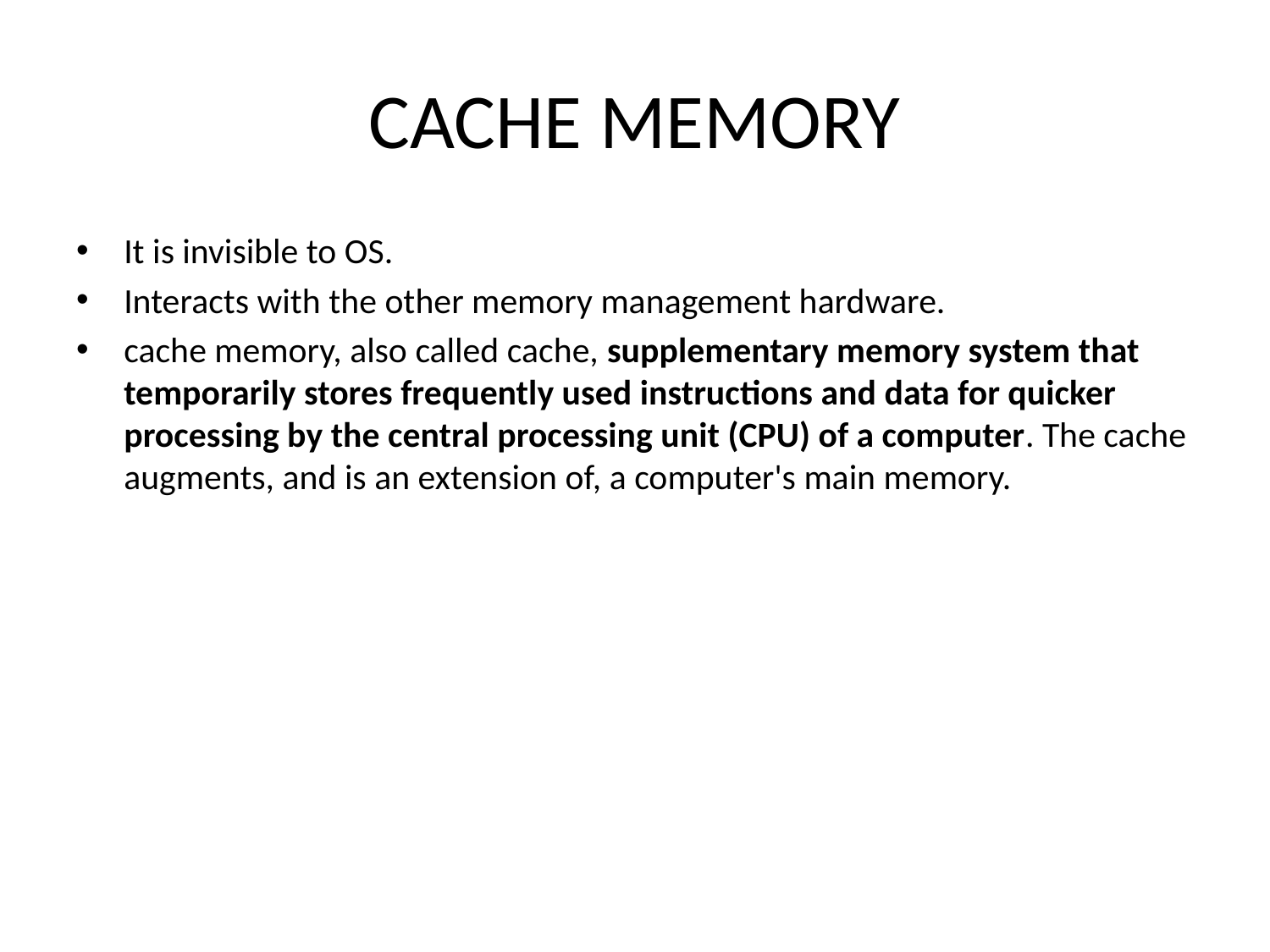

# CACHE MEMORY
It is invisible to OS.
Interacts with the other memory management hardware.
cache memory, also called cache, supplementary memory system that temporarily stores frequently used instructions and data for quicker processing by the central processing unit (CPU) of a computer. The cache augments, and is an extension of, a computer's main memory.